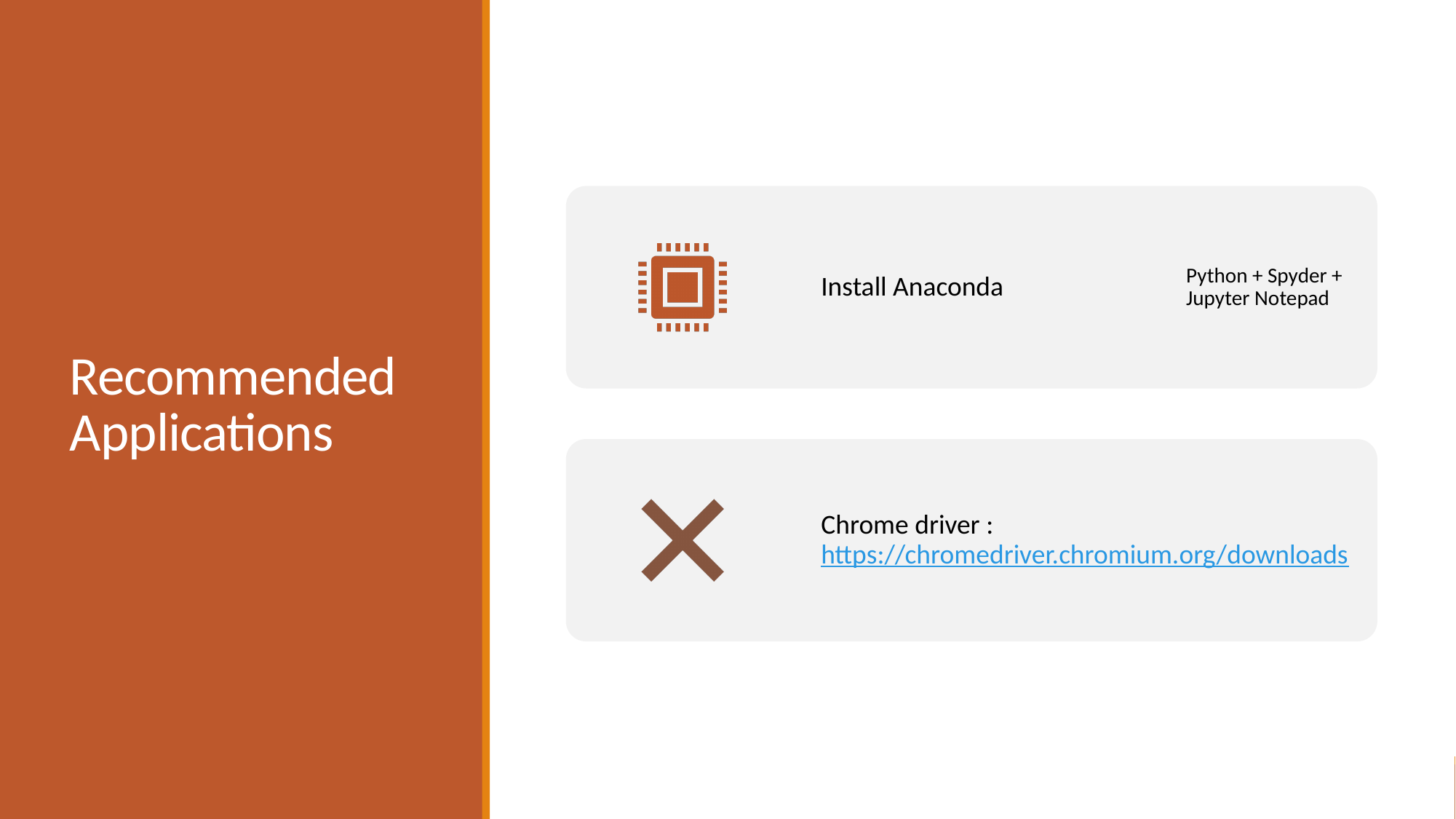

# Recommended Applications
Install Anaconda
Python + Spyder + Jupyter Notepad
Chrome driver : https://chromedriver.chromium.org/downloads